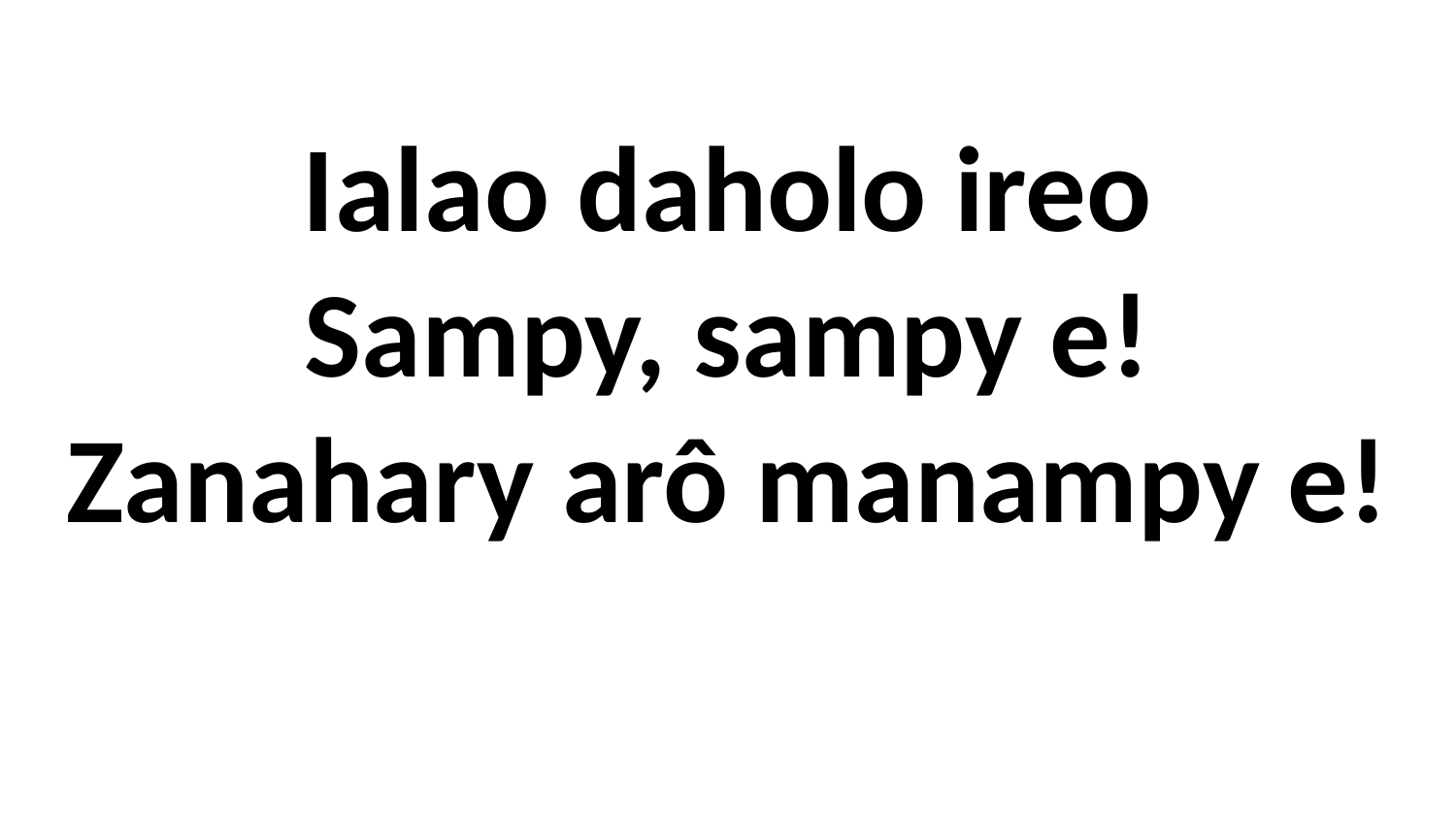

Ialao daholo ireo
Sampy, sampy e!
Zanahary arô manampy e!